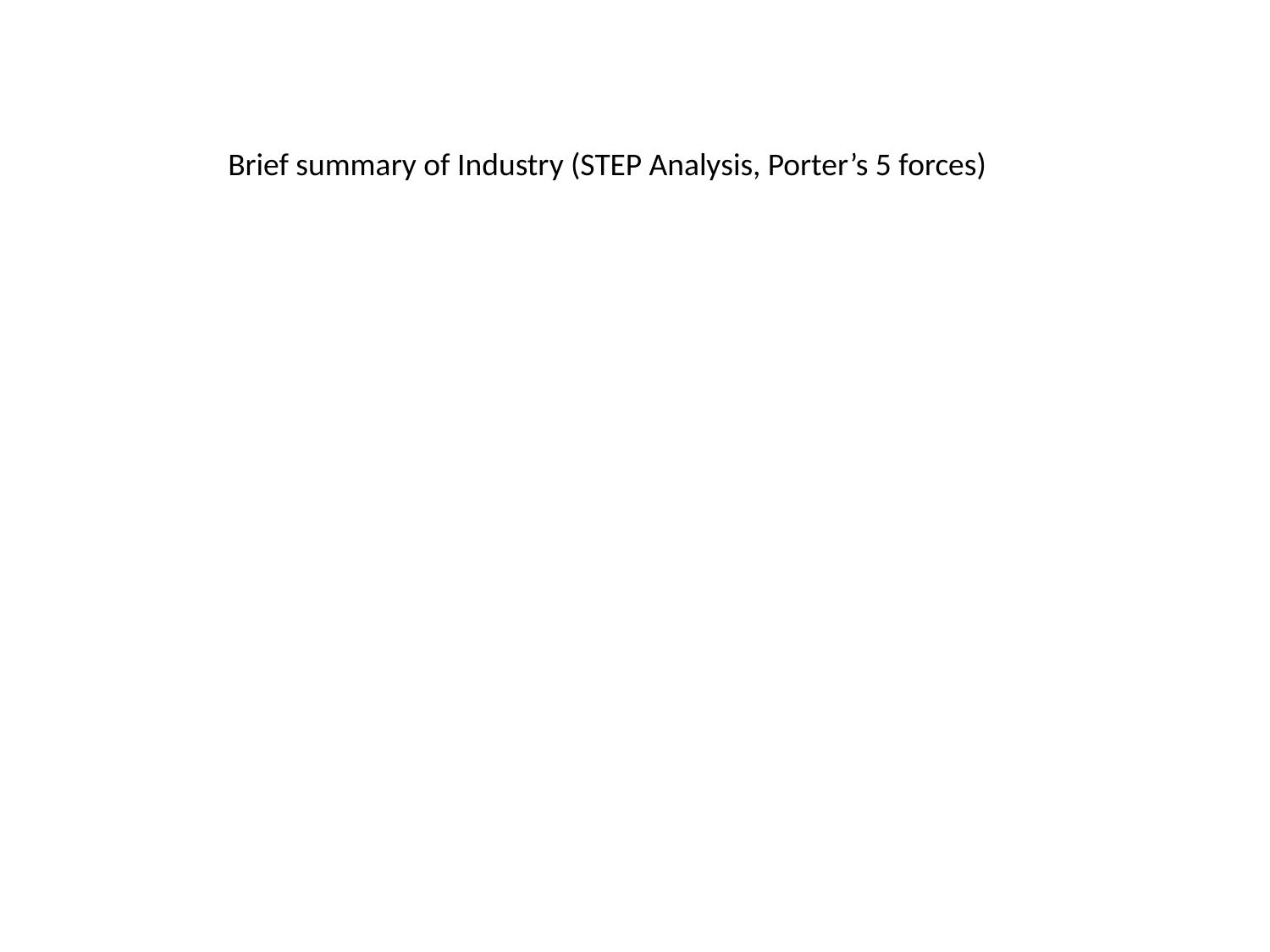

Brief summary of Industry (STEP Analysis, Porter’s 5 forces)